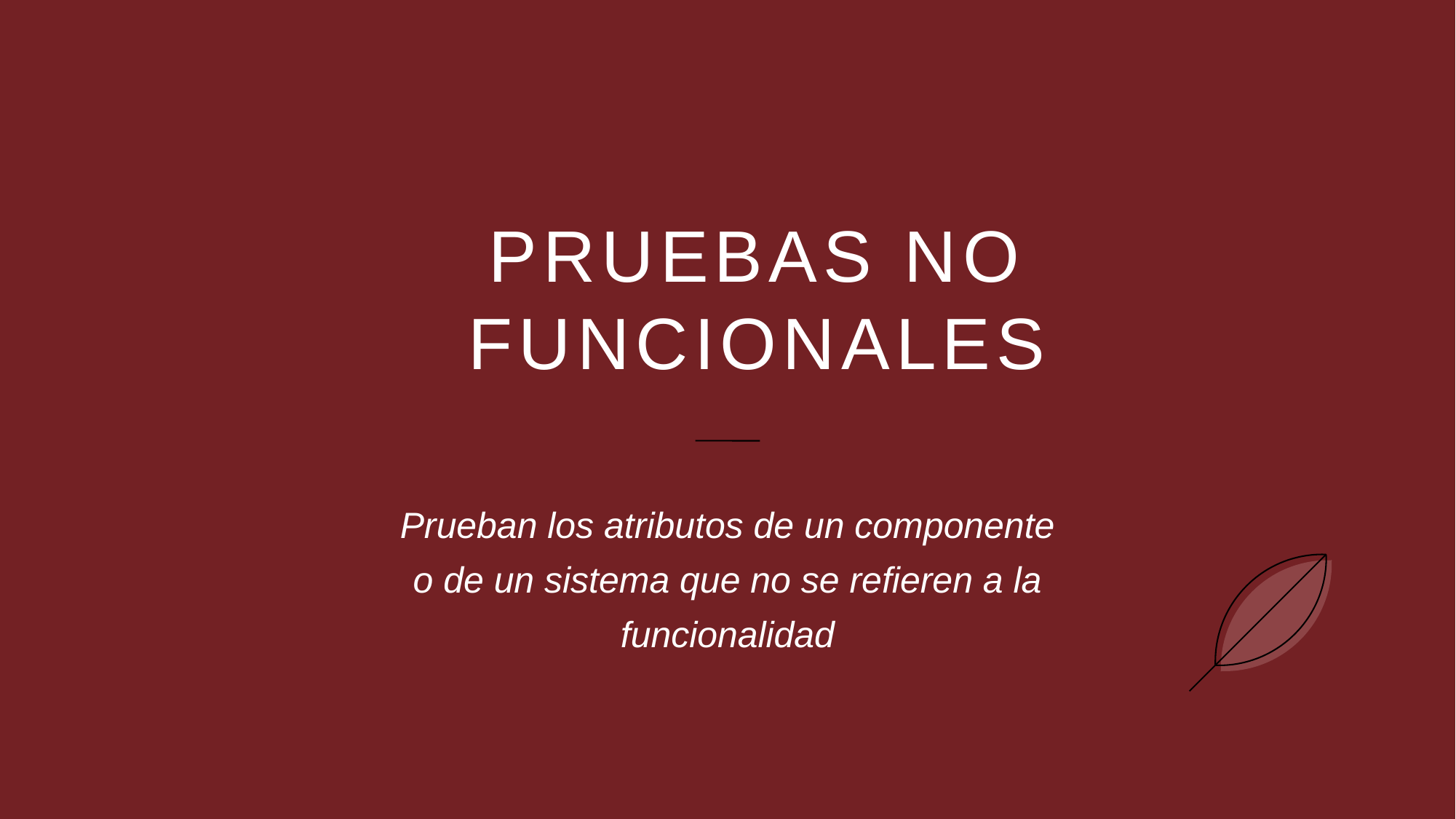

Pruebas no funcionales
Prueban los atributos de un componente o de un sistema que no se refieren a la funcionalidad